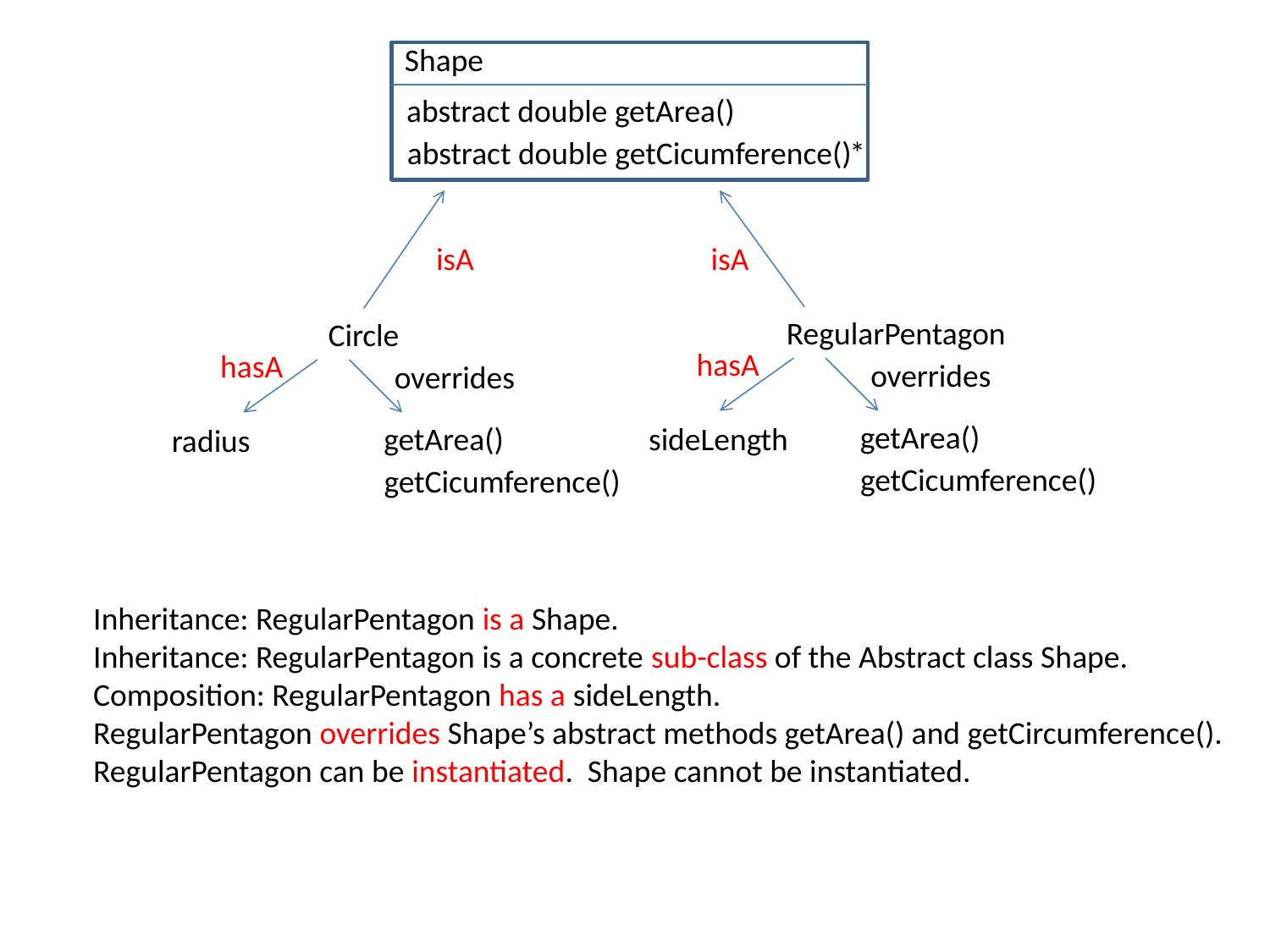

Shape

abstract double getArea()
abstract double getCicumference()
*
isA
isA
RegularPentagon
Circle
hasA
hasA
overrides
overrides
getArea()
getArea()
sideLength
radius
getCicumference()
getCicumference()
Inheritance: RegularPentagon is a Shape.
Inheritance: RegularPentagon is a concrete sub-class of the Abstract class Shape.
Composition: RegularPentagon has a sideLength.
RegularPentagon overrides Shape’s abstract methods getArea() and getCircumference().
RegularPentagon can be instantiated.  Shape cannot be instantiated.